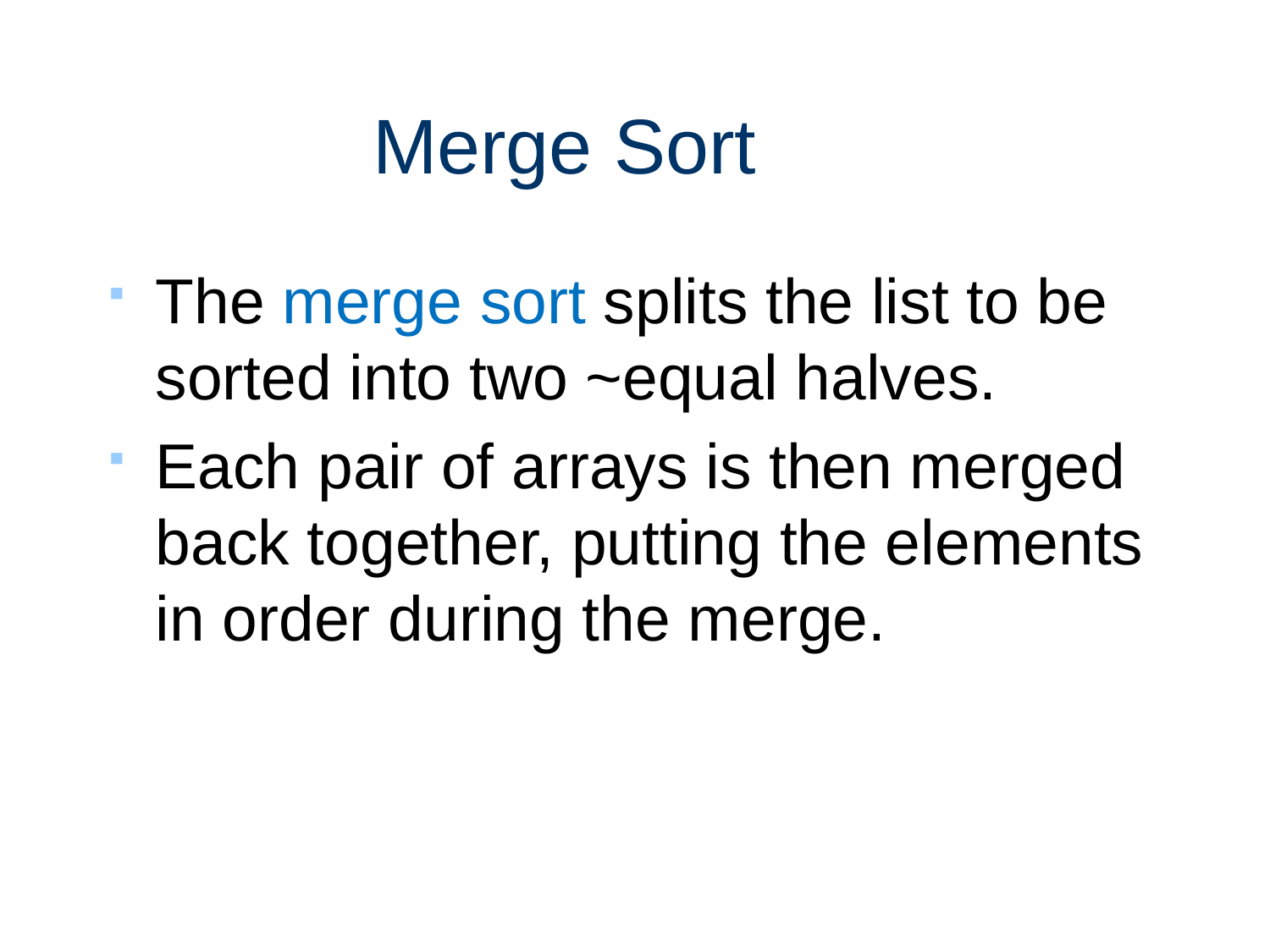

Merge Sort
The merge sort splits the list to be sorted into two ~equal halves.
Each pair of arrays is then merged back together, putting the elements in order during the merge.